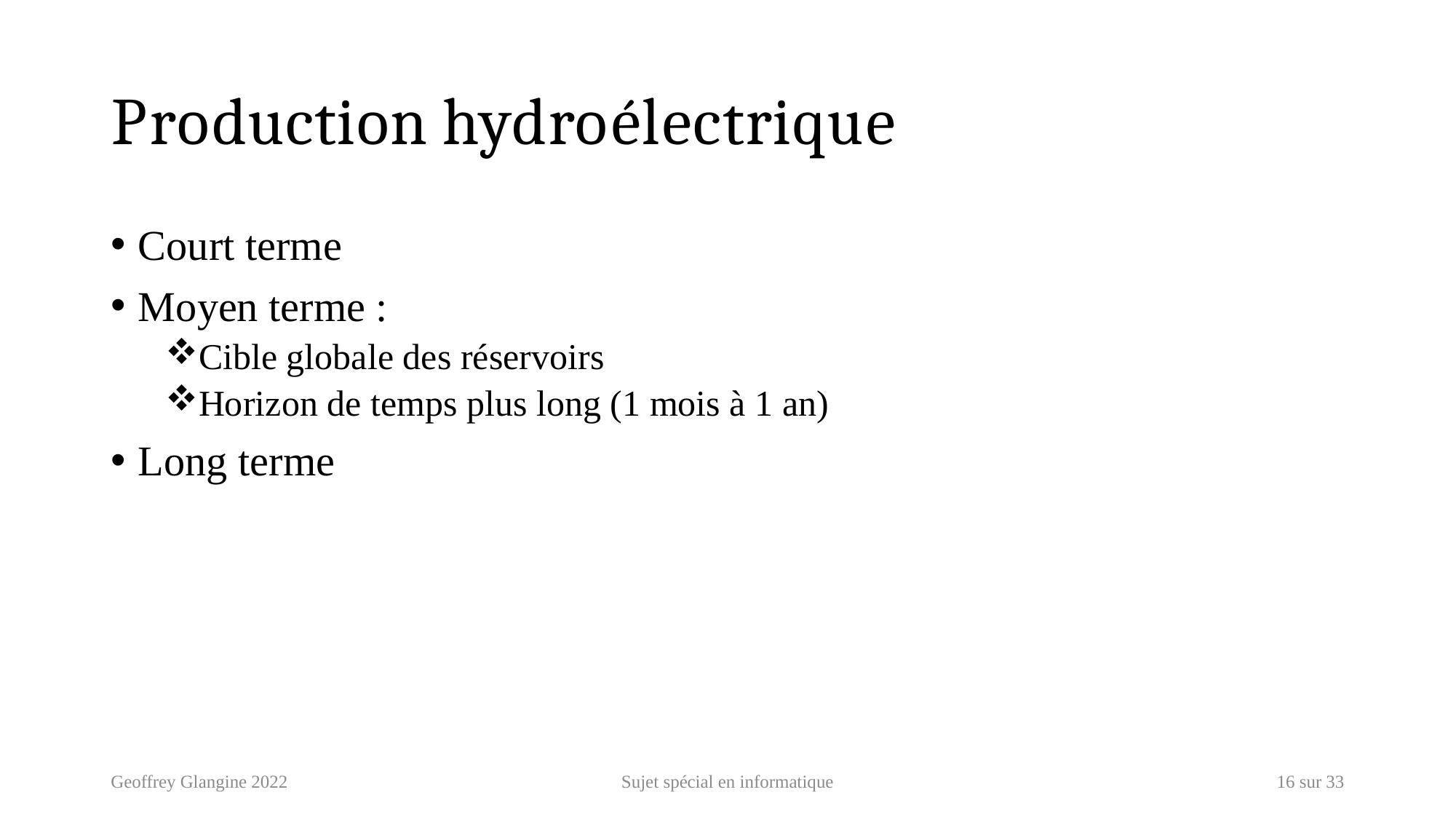

# Production hydroélectrique
Court terme
Moyen terme :
Cible globale des réservoirs
Horizon de temps plus long (1 mois à 1 an)
Long terme
Geoffrey Glangine 2022
Sujet spécial en informatique
16 sur 33